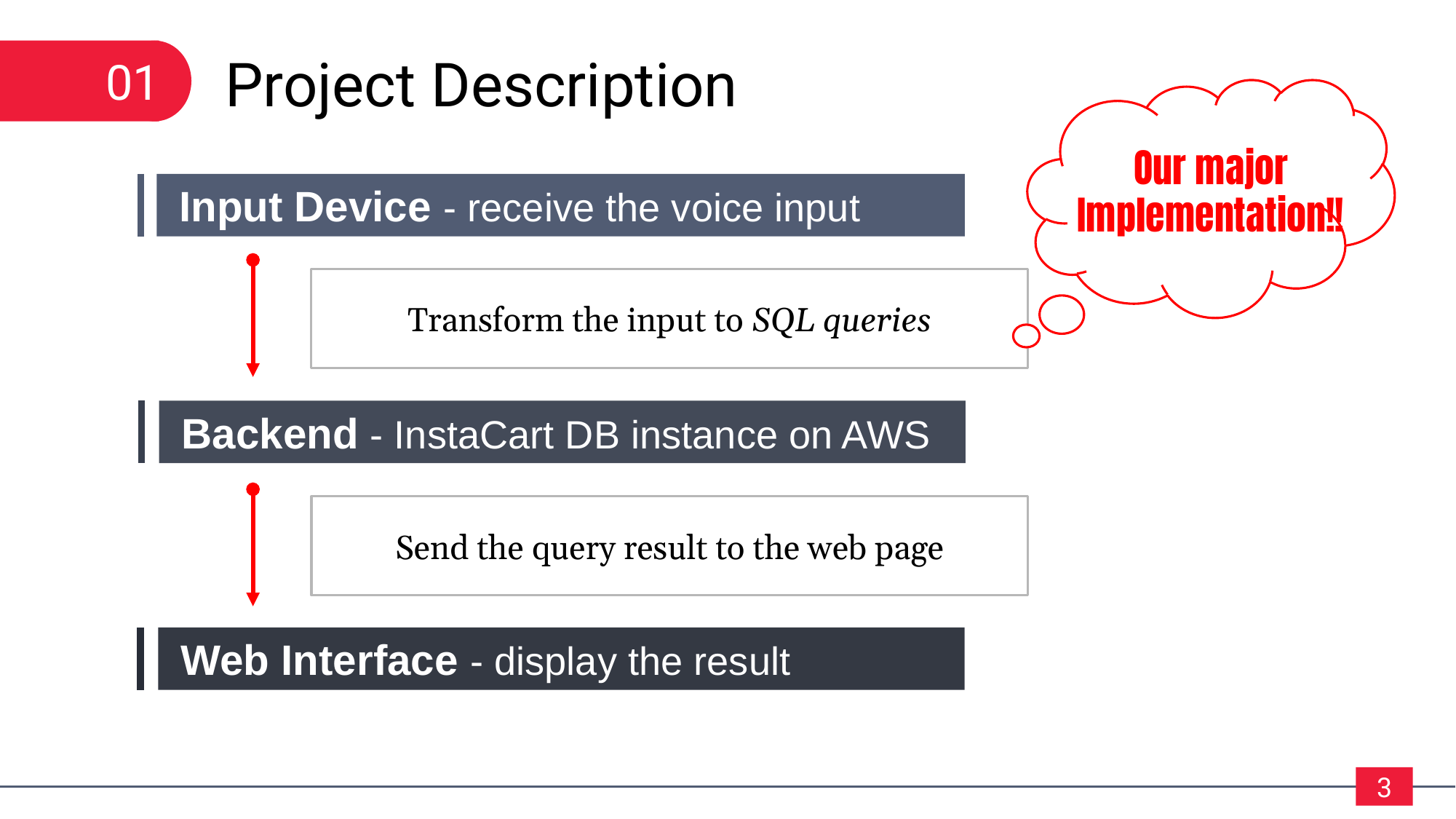

01
Project Description

Our major Implementation!!
 Input Device - receive the voice input
Transform the input to SQL queries

 Backend - InstaCart DB instance on AWS
Send the query result to the web page
 Web Interface - display the result
3